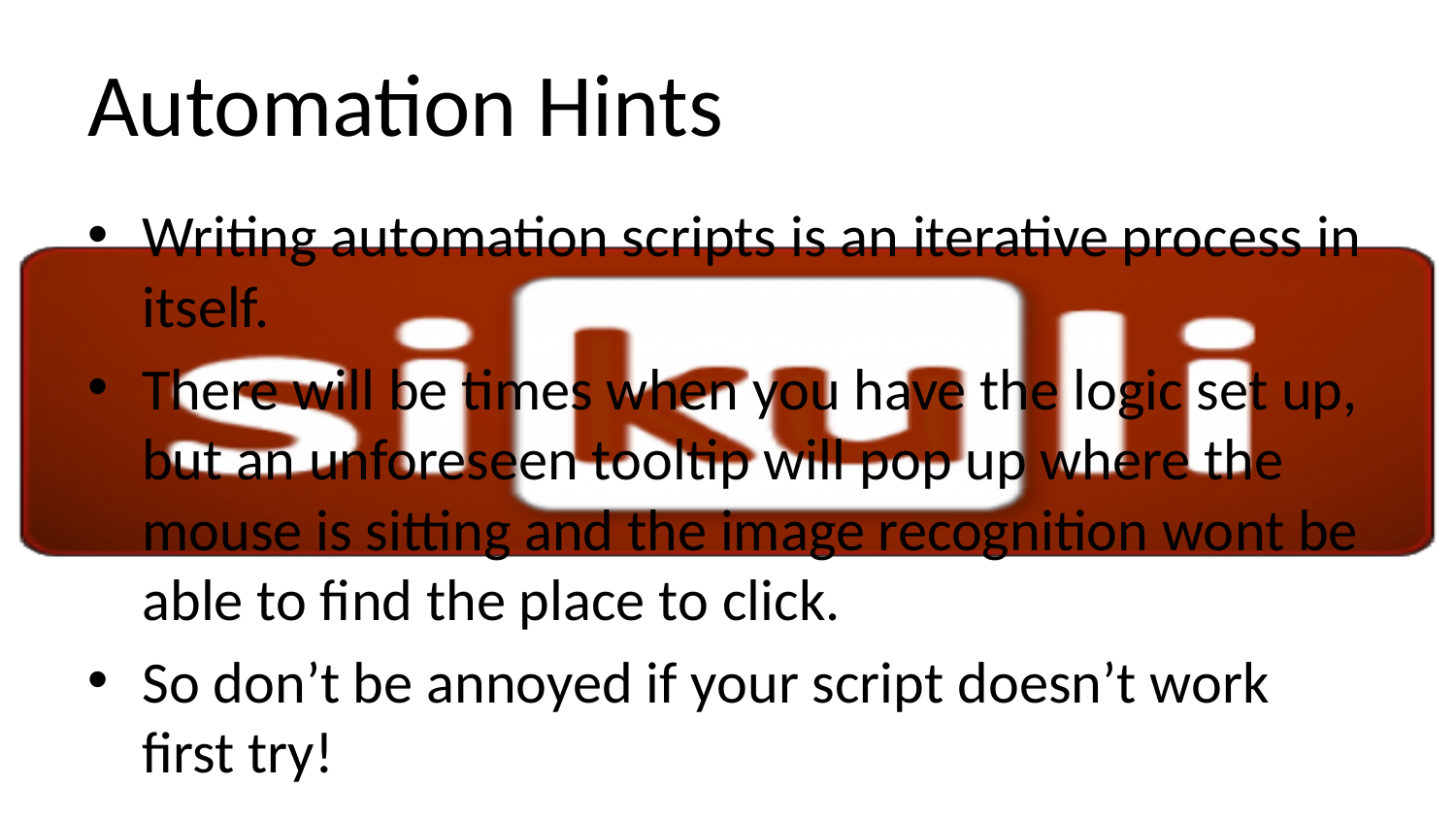

# Automation Hints
Writing automation scripts is an iterative process in itself.
There will be times when you have the logic set up, but an unforeseen tooltip will pop up where the mouse is sitting and the image recognition wont be able to find the place to click.
So don’t be annoyed if your script doesn’t work first try!